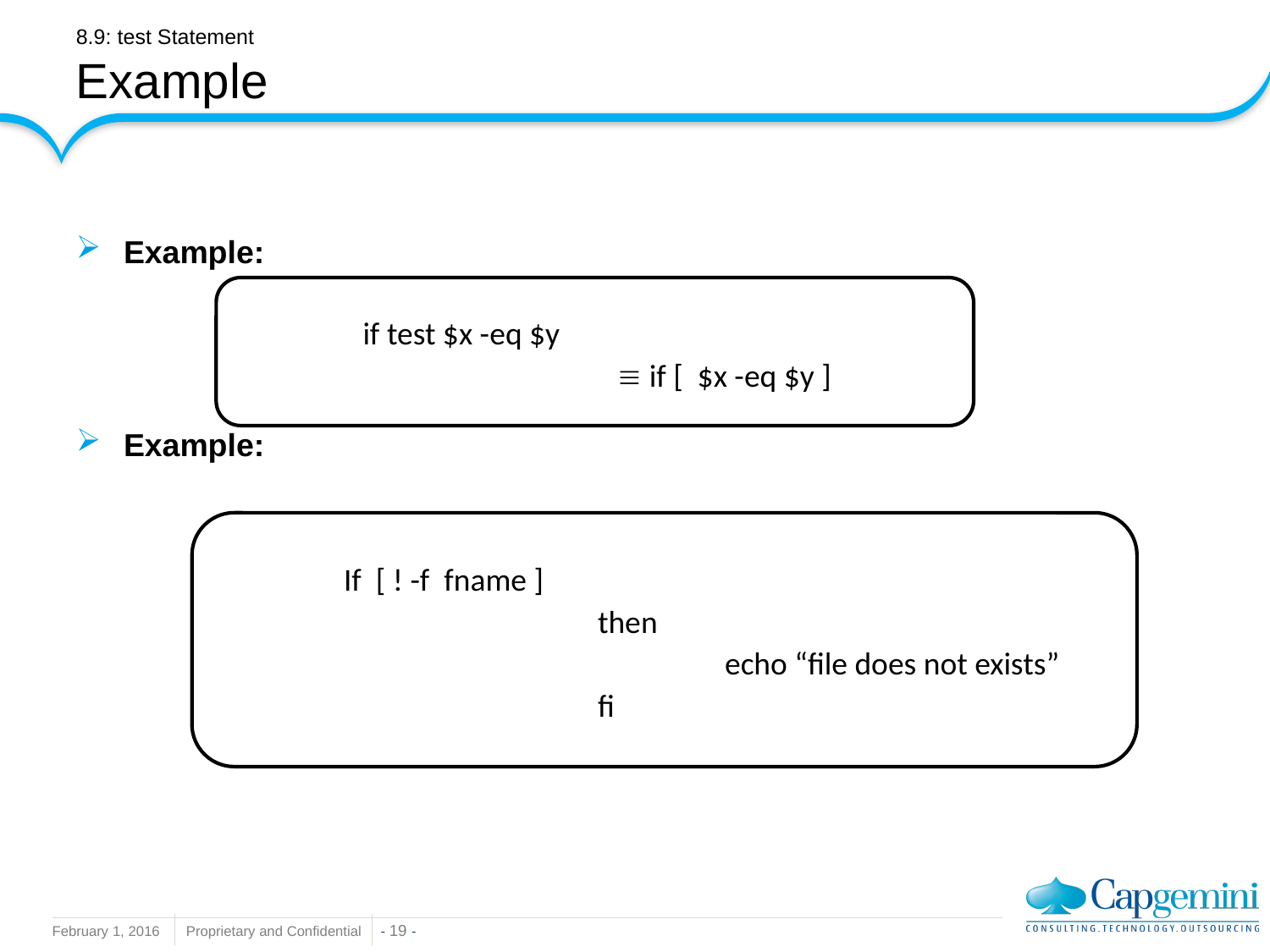

Example:

Example:

8.9: test Statement
Example
if test $x -eq $y
		≡ if [  $x -eq $y ]
If  [ ! -f  fname ]
		then
			echo “file does not exists”
		fi